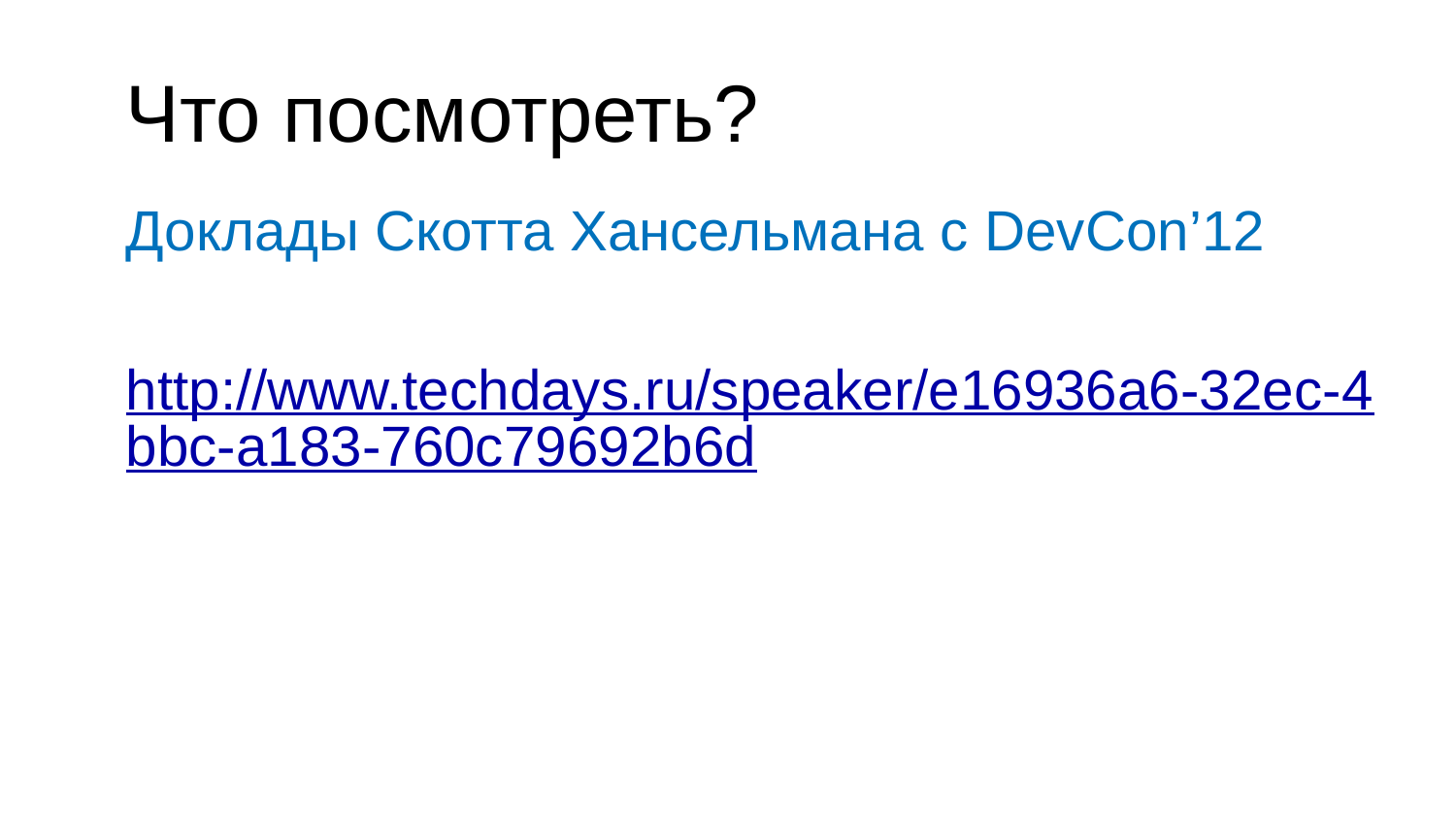

# Что посмотреть?
Доклады Скотта Хансельмана с DevCon’12

http://www.techdays.ru/speaker/e16936a6-32ec-4bbc-a183-760c79692b6d